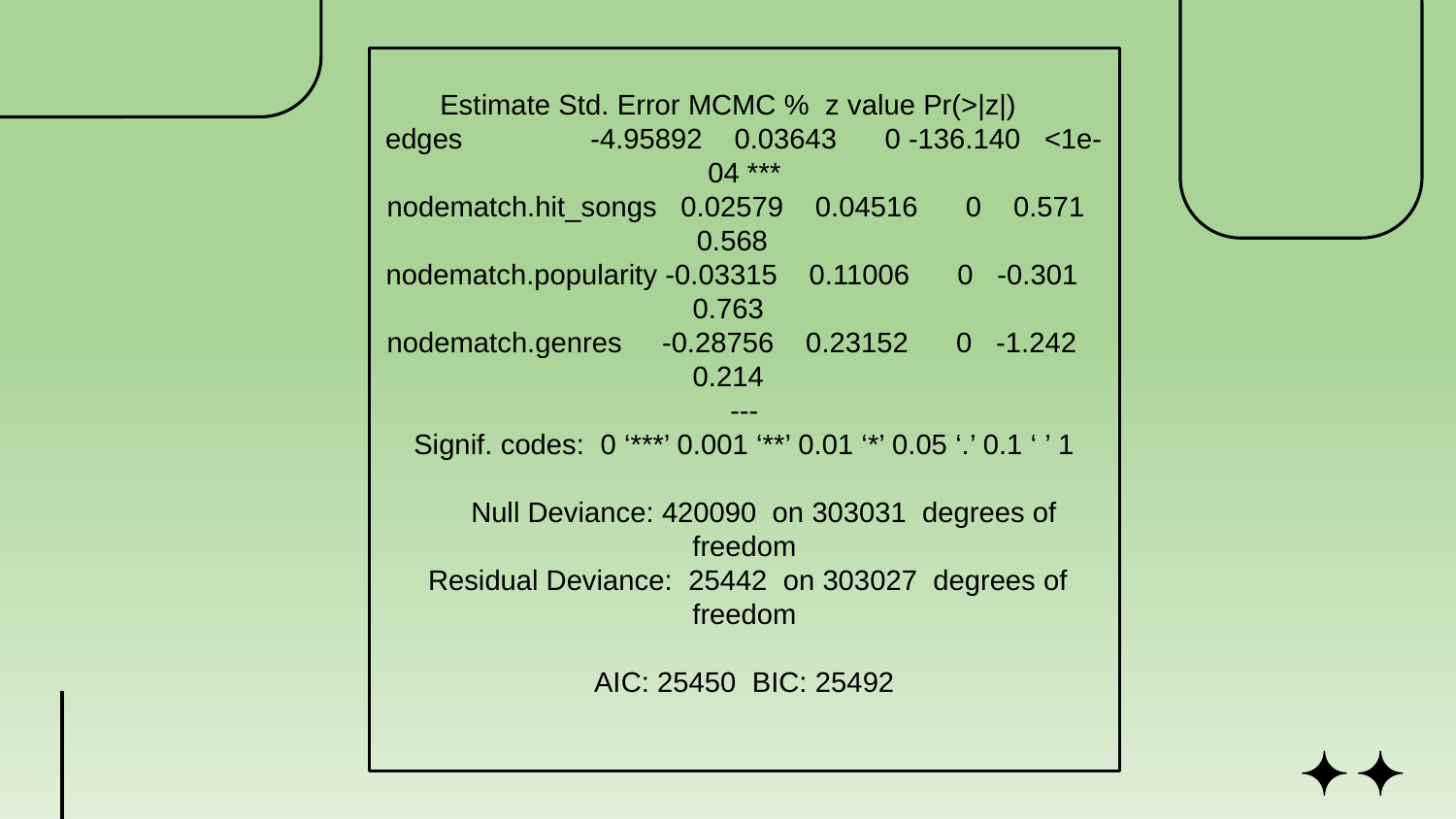

Estimate Std. Error MCMC %  z value Pr(>|z|)
edges                -4.95892    0.03643      0 -136.140   <1e-04 ***
nodematch.hit_songs   0.02579    0.04516      0    0.571    0.568
nodematch.popularity -0.03315    0.11006      0   -0.301    0.763
nodematch.genres     -0.28756    0.23152      0   -1.242    0.214
---
Signif. codes:  0 ‘***’ 0.001 ‘**’ 0.01 ‘*’ 0.05 ‘.’ 0.1 ‘ ’ 1

     Null Deviance: 420090  on 303031  degrees of freedom
 Residual Deviance:  25442  on 303027  degrees of freedom

AIC: 25450  BIC: 25492